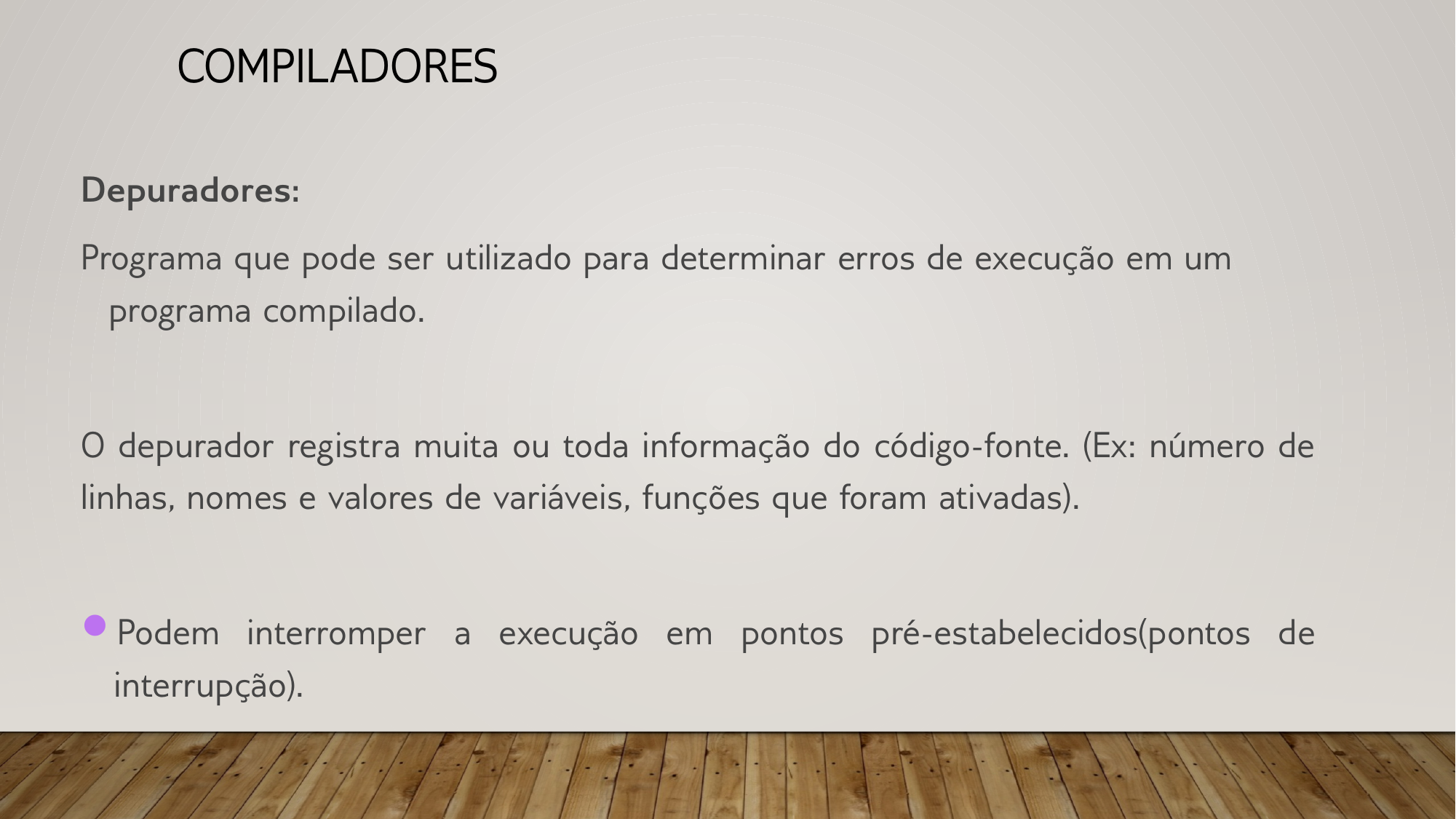

# Compiladores
Depuradores:
Programa que pode ser utilizado para determinar erros de execução em um programa compilado.

O depurador registra muita ou toda informação do código-fonte. (Ex: número de linhas, nomes e valores de variáveis, funções que foram ativadas).

Podem interromper a execução em pontos pré-estabelecidos(pontos de interrupção).